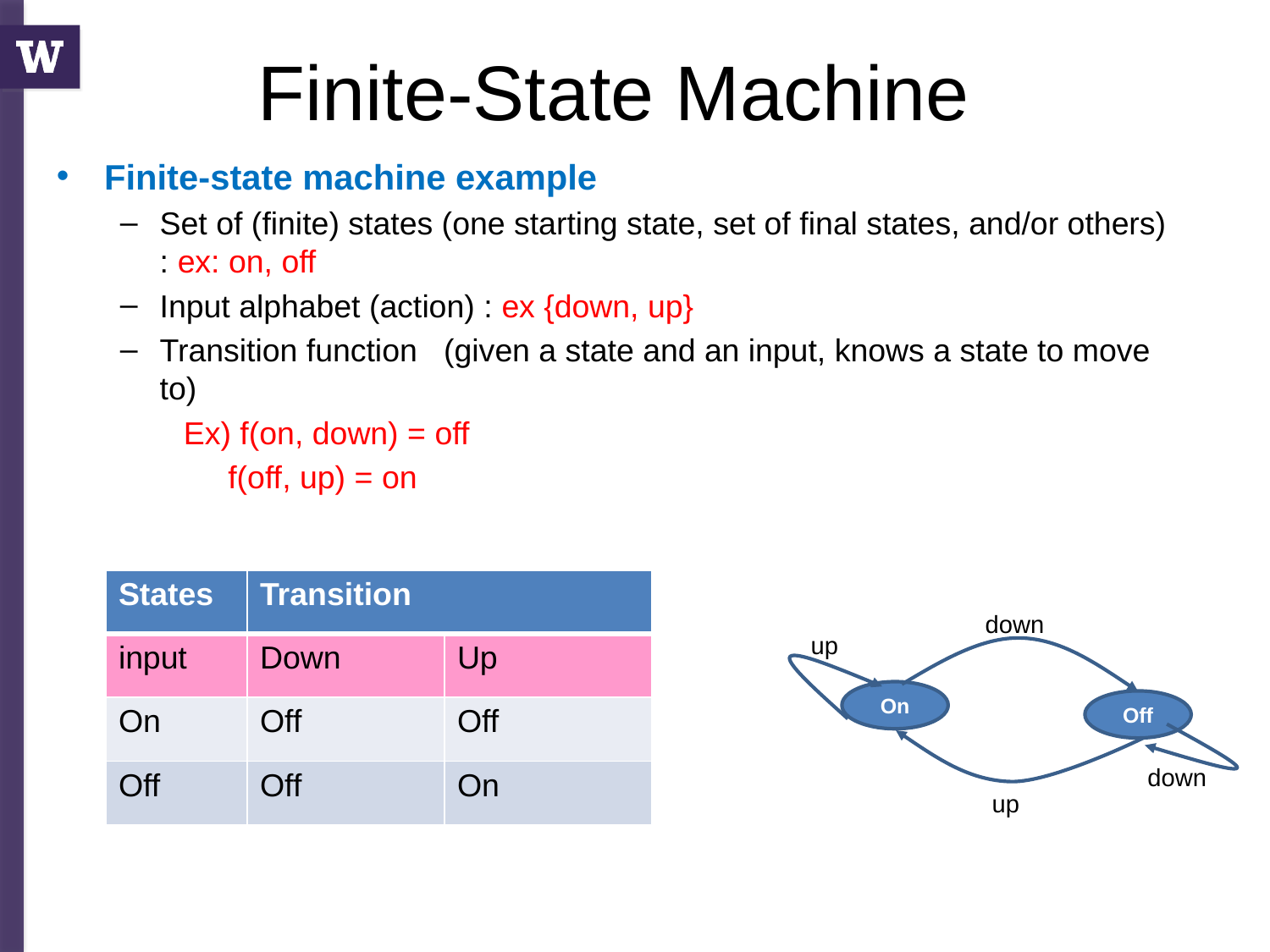

# Finite-State Machine
Finite-state machine example
Set of (finite) states (one starting state, set of final states, and/or others) : ex: on, off
Input alphabet (action) : ex {down, up}
Transition function   (given a state and an input, knows a state to move to)
Ex) f(on, down) = off
     f(off, up) = on

| States | Transition |  |
| --- | --- | --- |
| input | Down | Up |
| On | Off | Off |
| Off | Off | On |
down

On
Off

up
up

down